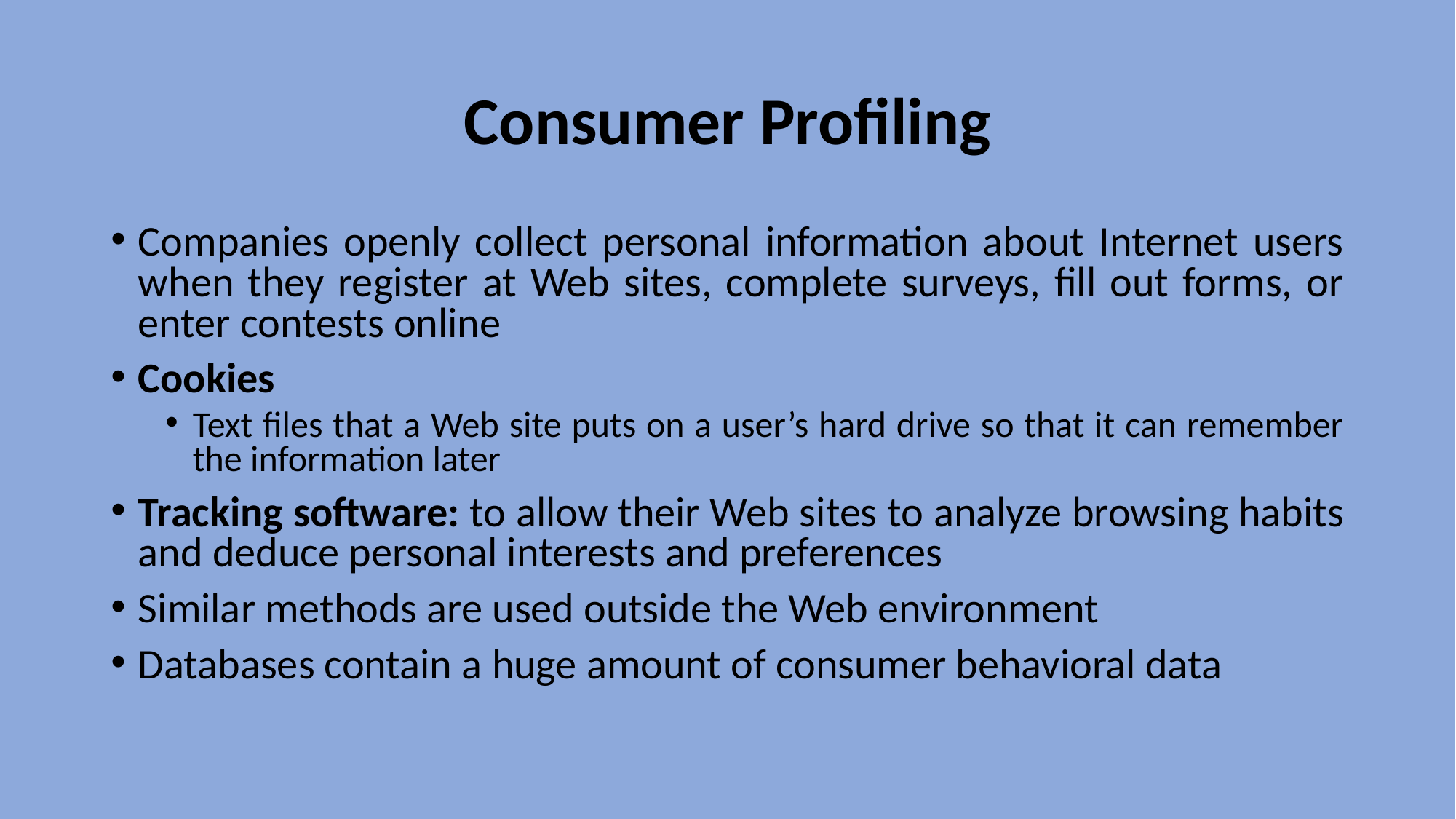

# Consumer Profiling
Companies openly collect personal information about Internet users when they register at Web sites, complete surveys, fill out forms, or enter contests online
Cookies
Text files that a Web site puts on a user’s hard drive so that it can remember the information later
Tracking software: to allow their Web sites to analyze browsing habits and deduce personal interests and preferences
Similar methods are used outside the Web environment
Databases contain a huge amount of consumer behavioral data